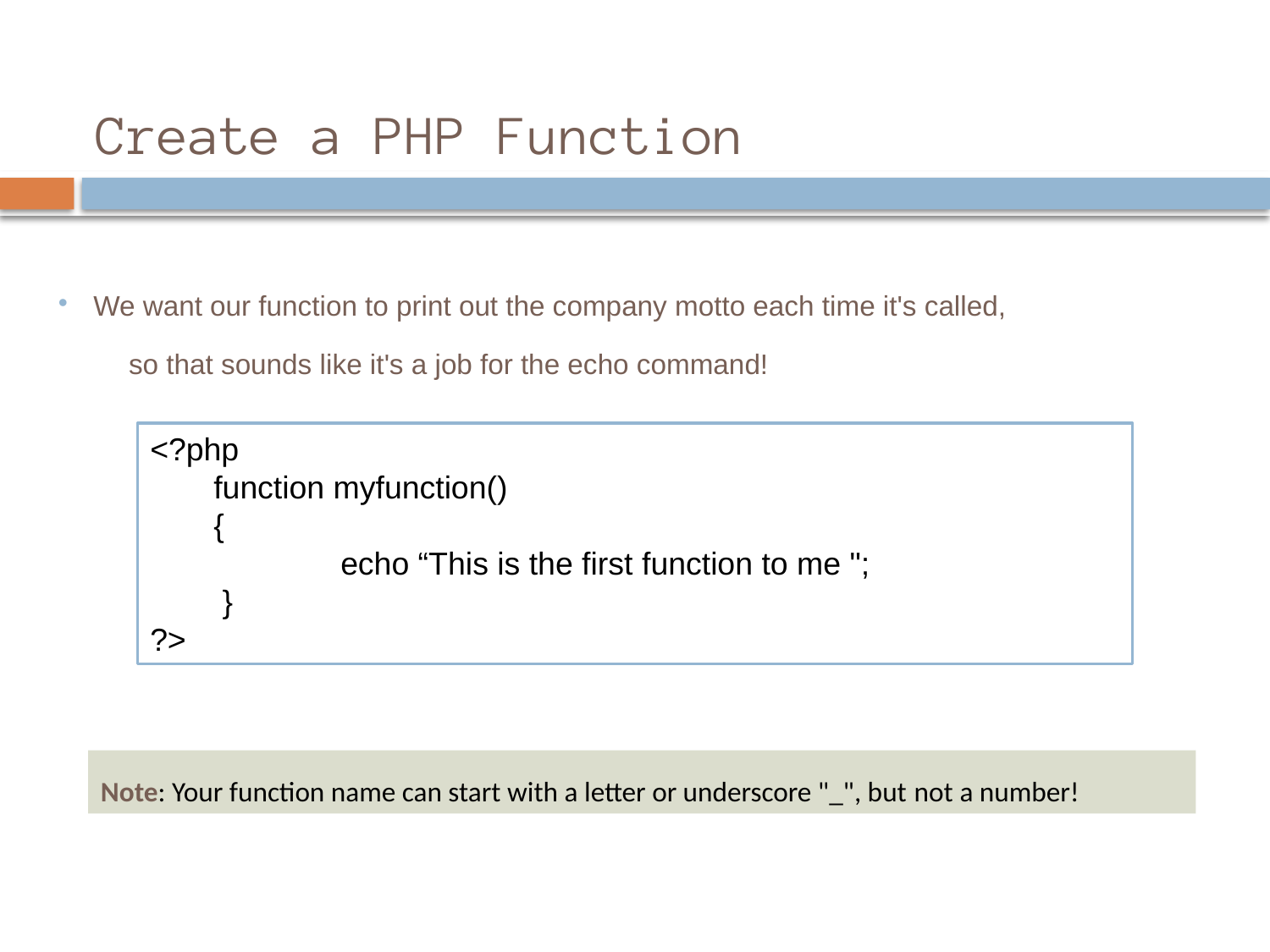

# Create a PHP Function
  We want our function to print out the company motto each time it's called,
         so that sounds like it's a job for the echo command!
<?php
function myfunction()
{
	echo “This is the first function to me ";
 }
?>
Note: Your function name can start with a letter or underscore "_", but not a number!